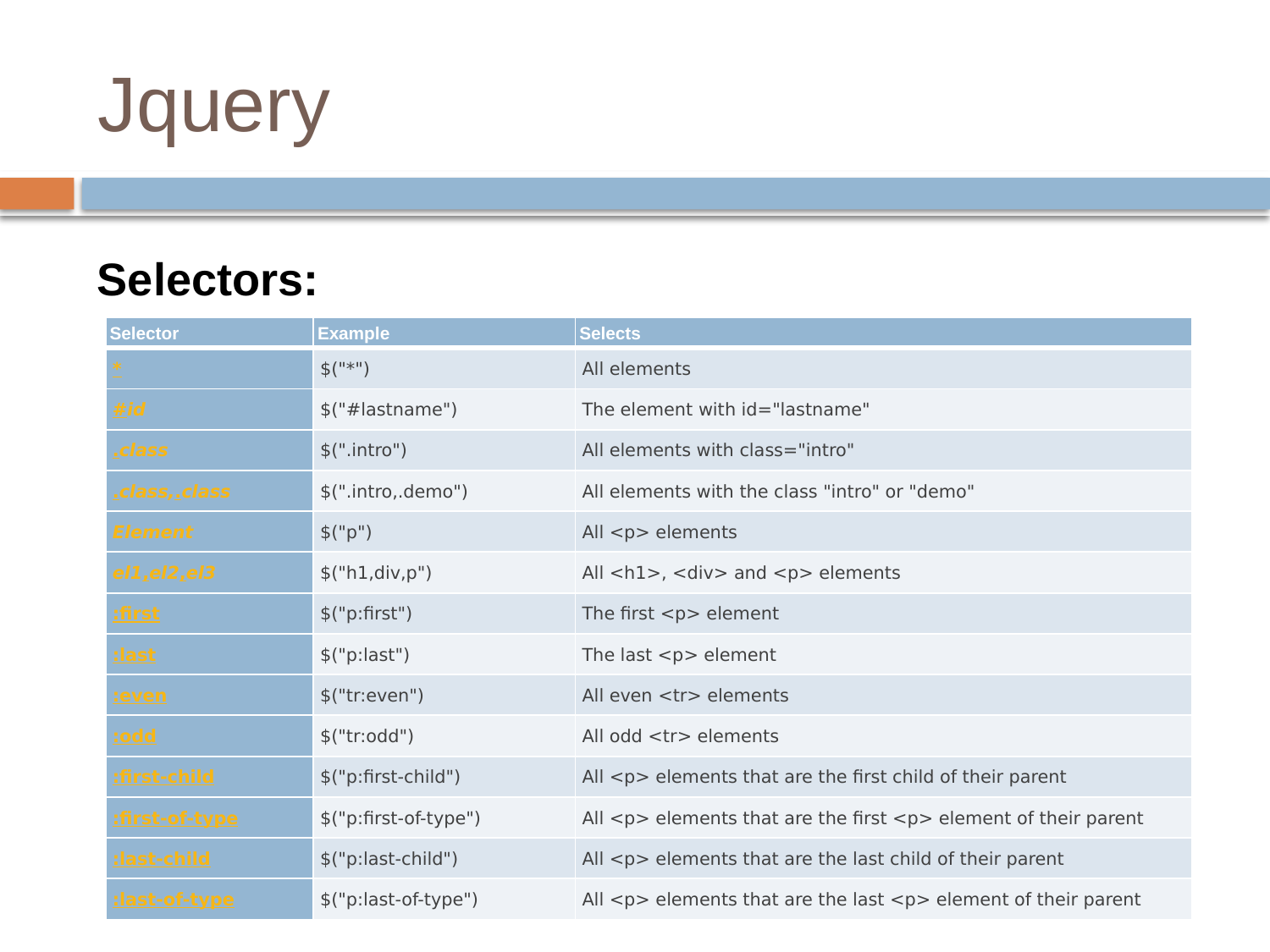

# Jquery
Selectors:

| Selector | Example | Selects |
| --- | --- | --- |
| \* | $("\*") | All elements |
| #id | $("#lastname") | The element with id="lastname" |
| .class | $(".intro") | All elements with class="intro" |
| .class,.class | $(".intro,.demo") | All elements with the class "intro" or "demo" |
| Element | $("p") | All <p> elements |
| el1,el2,el3 | $("h1,div,p") | All <h1>, <div> and <p> elements |
| :first | $("p:first") | The first <p> element |
| :last | $("p:last") | The last <p> element |
| :even | $("tr:even") | All even <tr> elements |
| :odd | $("tr:odd") | All odd <tr> elements |
| :first-child | $("p:first-child") | All <p> elements that are the first child of their parent |
| :first-of-type | $("p:first-of-type") | All <p> elements that are the first <p> element of their parent |
| :last-child | $("p:last-child") | All <p> elements that are the last child of their parent |
| :last-of-type | $("p:last-of-type") | All <p> elements that are the last <p> element of their parent |